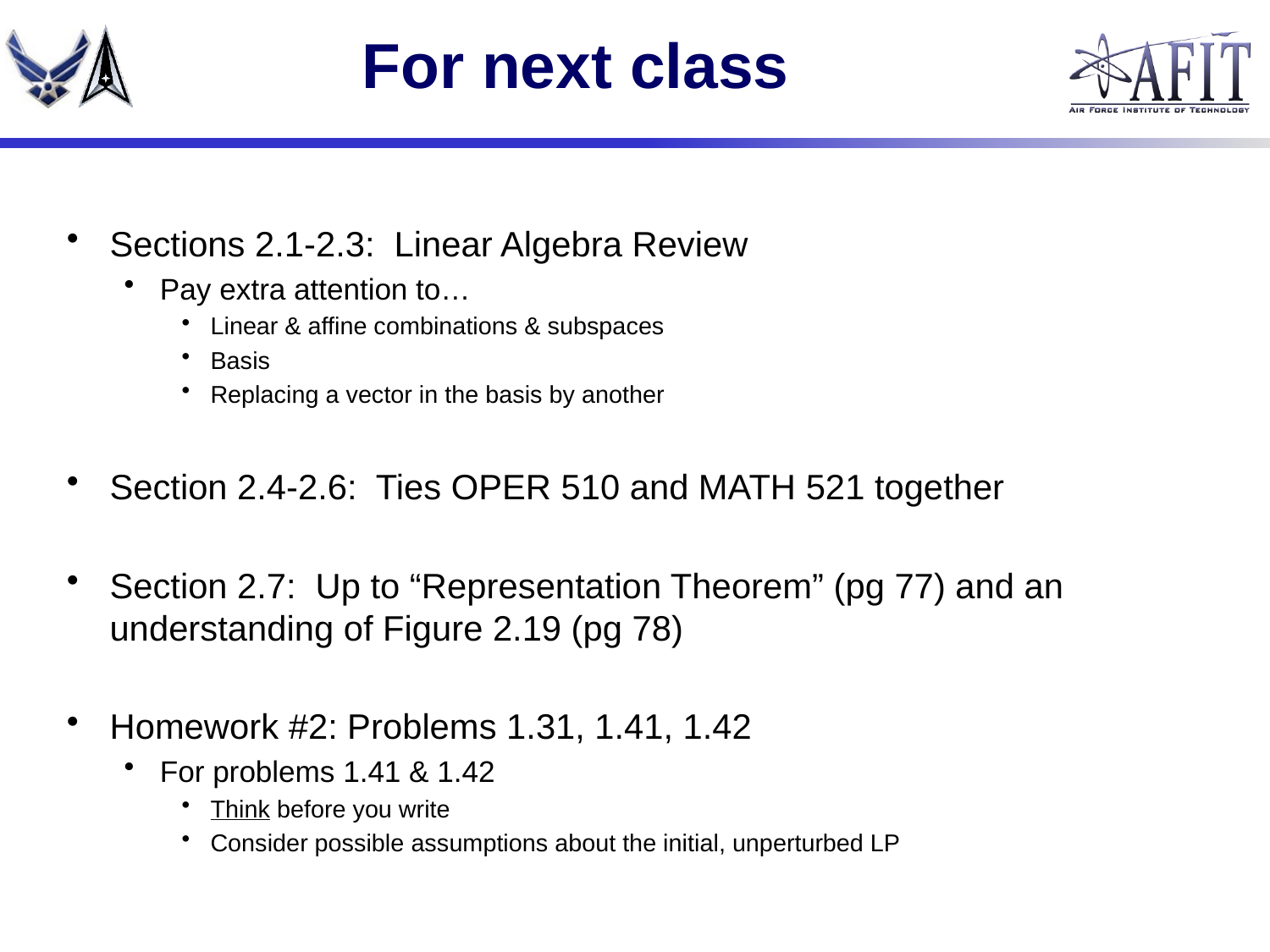

# For next class
Sections 2.1-2.3:  Linear Algebra Review
Pay extra attention to…
Linear & affine combinations & subspaces
Basis
Replacing a vector in the basis by another

Section 2.4-2.6:  Ties OPER 510 and MATH 521 together

Section 2.7:  Up to “Representation Theorem” (pg 77) and an understanding of Figure 2.19 (pg 78)

Homework #2: Problems 1.31, 1.41, 1.42
For problems 1.41 & 1.42
Think before you write
Consider possible assumptions about the initial, unperturbed LP